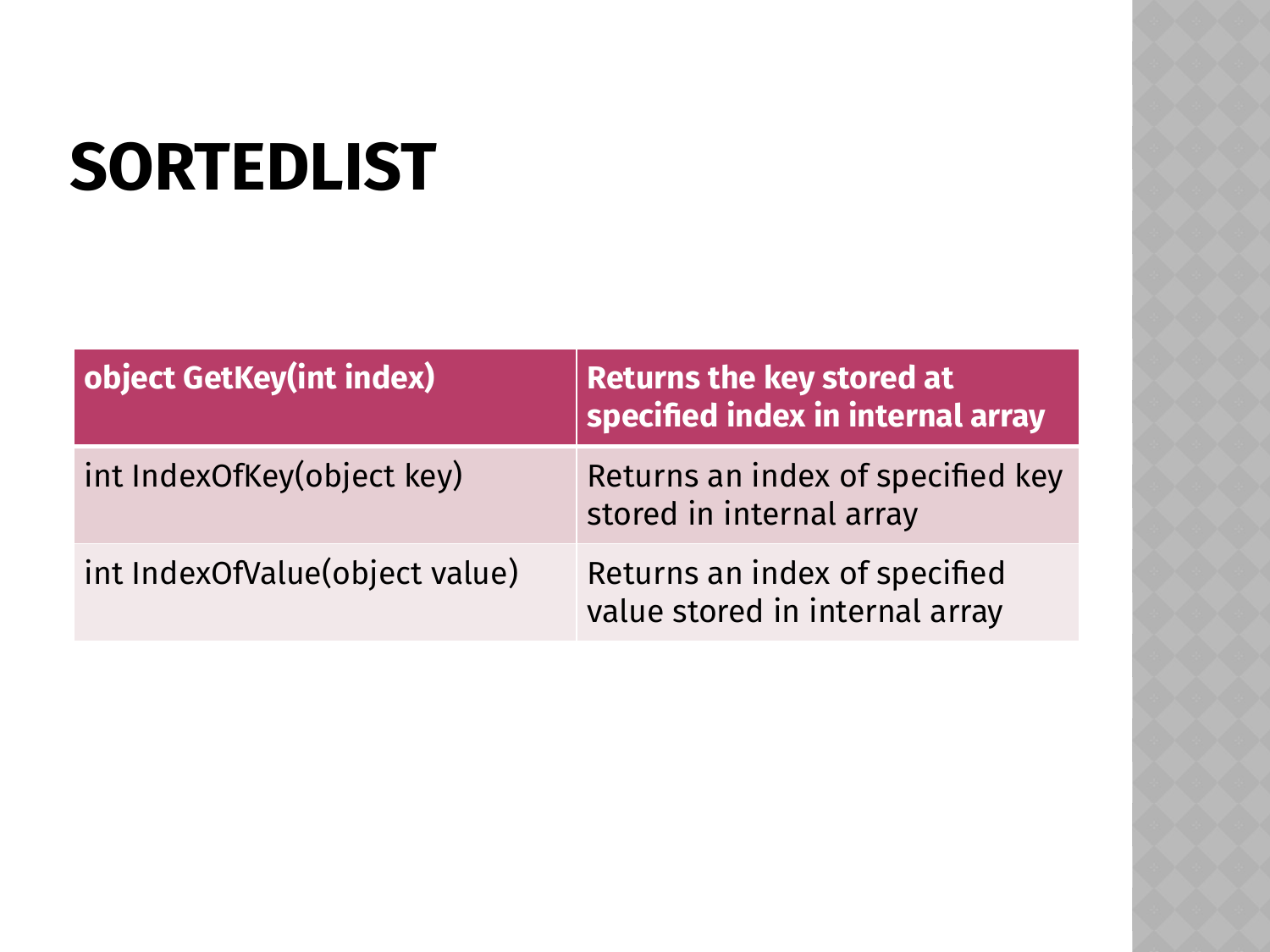

# Sortedlist
| object GetKey(int index) | Returns the key stored at specified index in internal array |
| --- | --- |
| int IndexOfKey(object key) | Returns an index of specified key stored in internal array |
| int IndexOfValue(object value) | Returns an index of specified value stored in internal array |